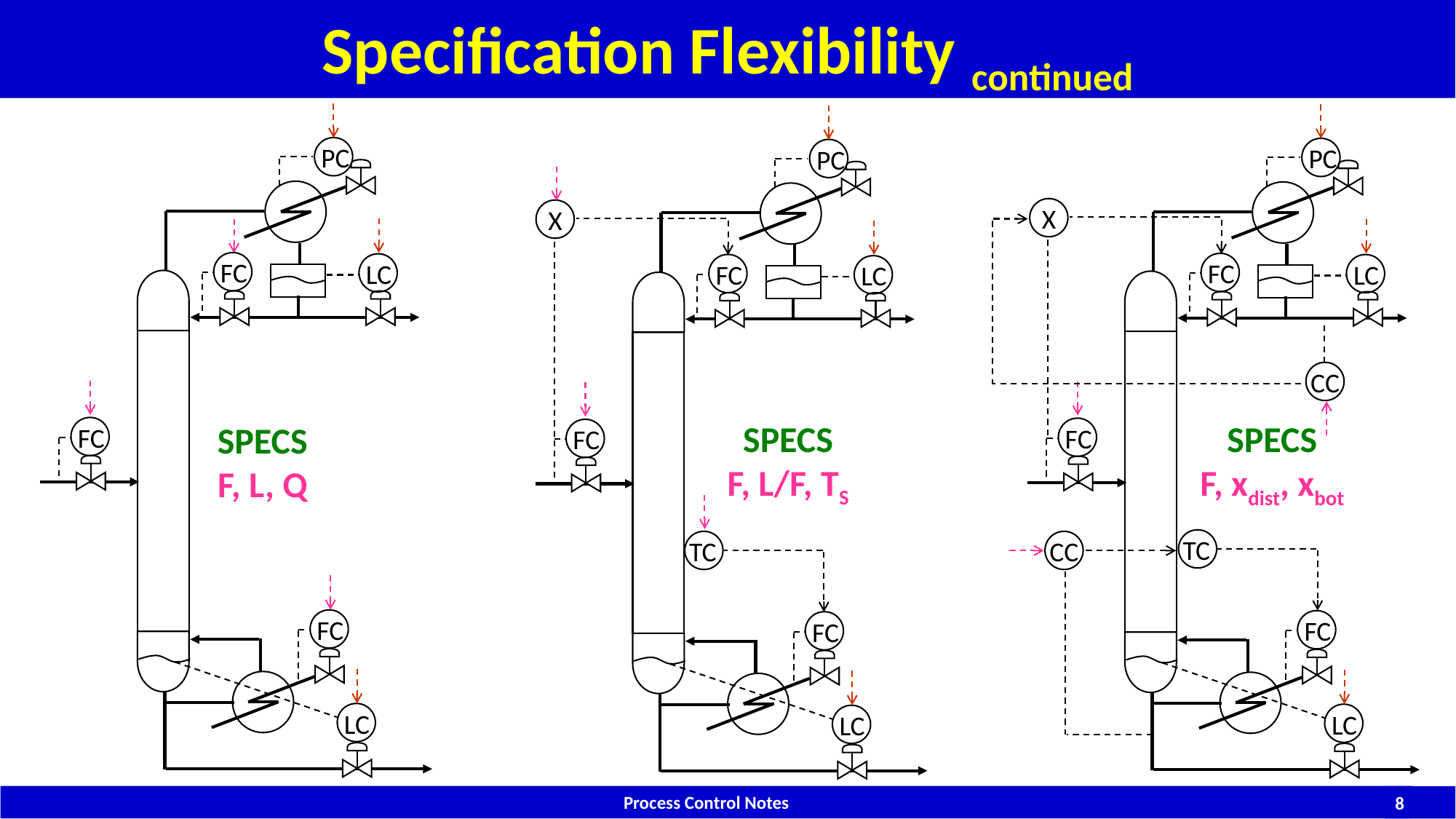

# Specification Flexibility continued
PC

LC

FC

FC

FC

LC

PC

LC

FC

FC

FC

LC

X

TC

PC

LC

FC

FC

FC

LC

X

TC

CC

CC

SPECS
F, L/F, TS
SPECS
F, xdist, xbot
SPECS
F, L, Q